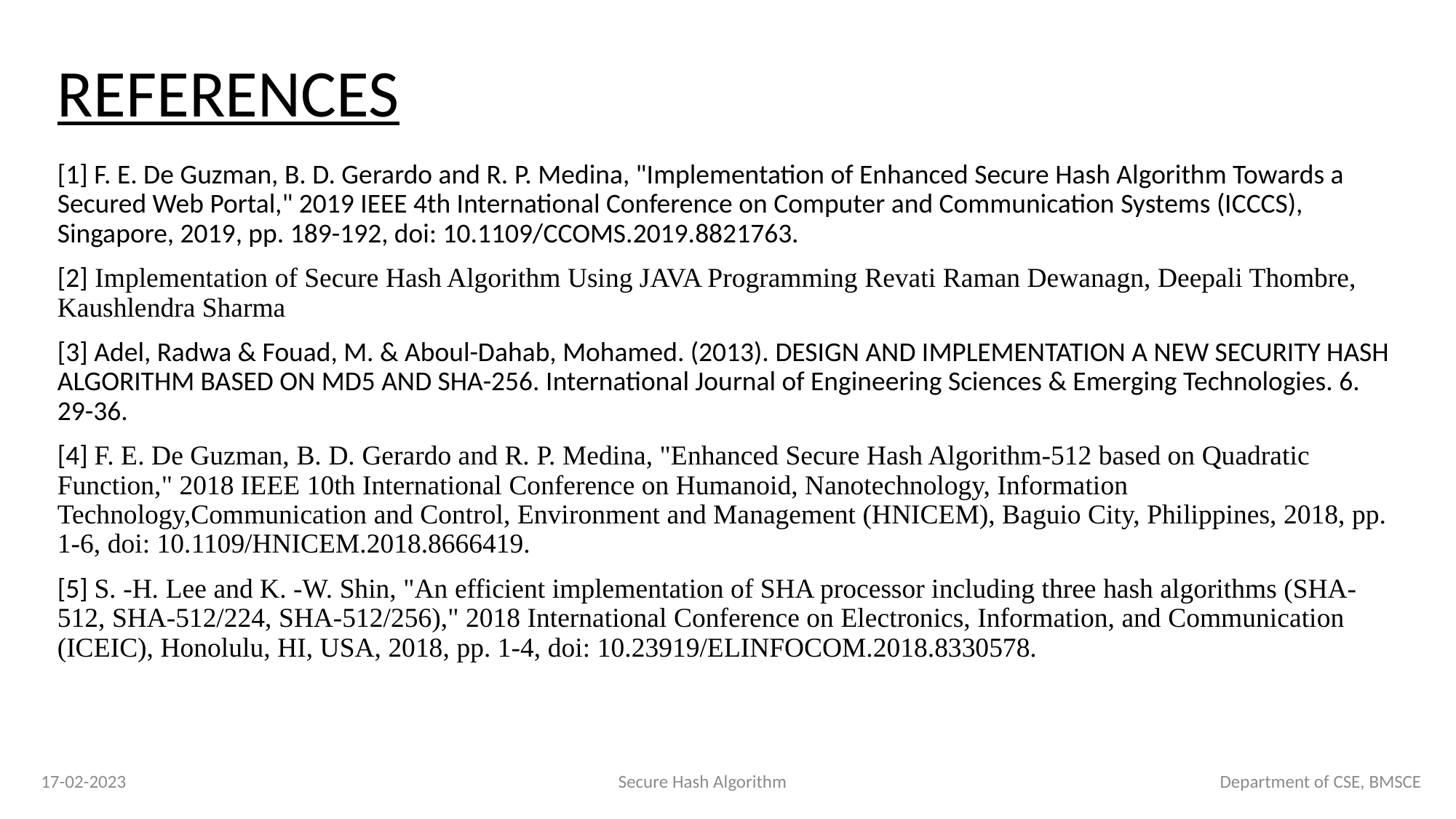

# REFERENCES
[1] F. E. De Guzman, B. D. Gerardo and R. P. Medina, "Implementation of Enhanced Secure Hash Algorithm Towards a Secured Web Portal," 2019 IEEE 4th International Conference on Computer and Communication Systems (ICCCS), Singapore, 2019, pp. 189-192, doi: 10.1109/CCOMS.2019.8821763.
[2] Implementation of Secure Hash Algorithm Using JAVA Programming Revati Raman Dewanagn, Deepali Thombre, Kaushlendra Sharma
[3] Adel, Radwa & Fouad, M. & Aboul-Dahab, Mohamed. (2013). DESIGN AND IMPLEMENTATION A NEW SECURITY HASH ALGORITHM BASED ON MD5 AND SHA-256. International Journal of Engineering Sciences & Emerging Technologies. 6. 29-36.
[4] F. E. De Guzman, B. D. Gerardo and R. P. Medina, "Enhanced Secure Hash Algorithm-512 based on Quadratic Function," 2018 IEEE 10th International Conference on Humanoid, Nanotechnology, Information Technology,Communication and Control, Environment and Management (HNICEM), Baguio City, Philippines, 2018, pp. 1-6, doi: 10.1109/HNICEM.2018.8666419.
[5] S. -H. Lee and K. -W. Shin, "An efficient implementation of SHA processor including three hash algorithms (SHA-512, SHA-512/224, SHA-512/256)," 2018 International Conference on Electronics, Information, and Communication (ICEIC), Honolulu, HI, USA, 2018, pp. 1-4, doi: 10.23919/ELINFOCOM.2018.8330578.
17-02-2023			                                                            Secure Hash Algorithm		   		                     Department of CSE, BMSCE